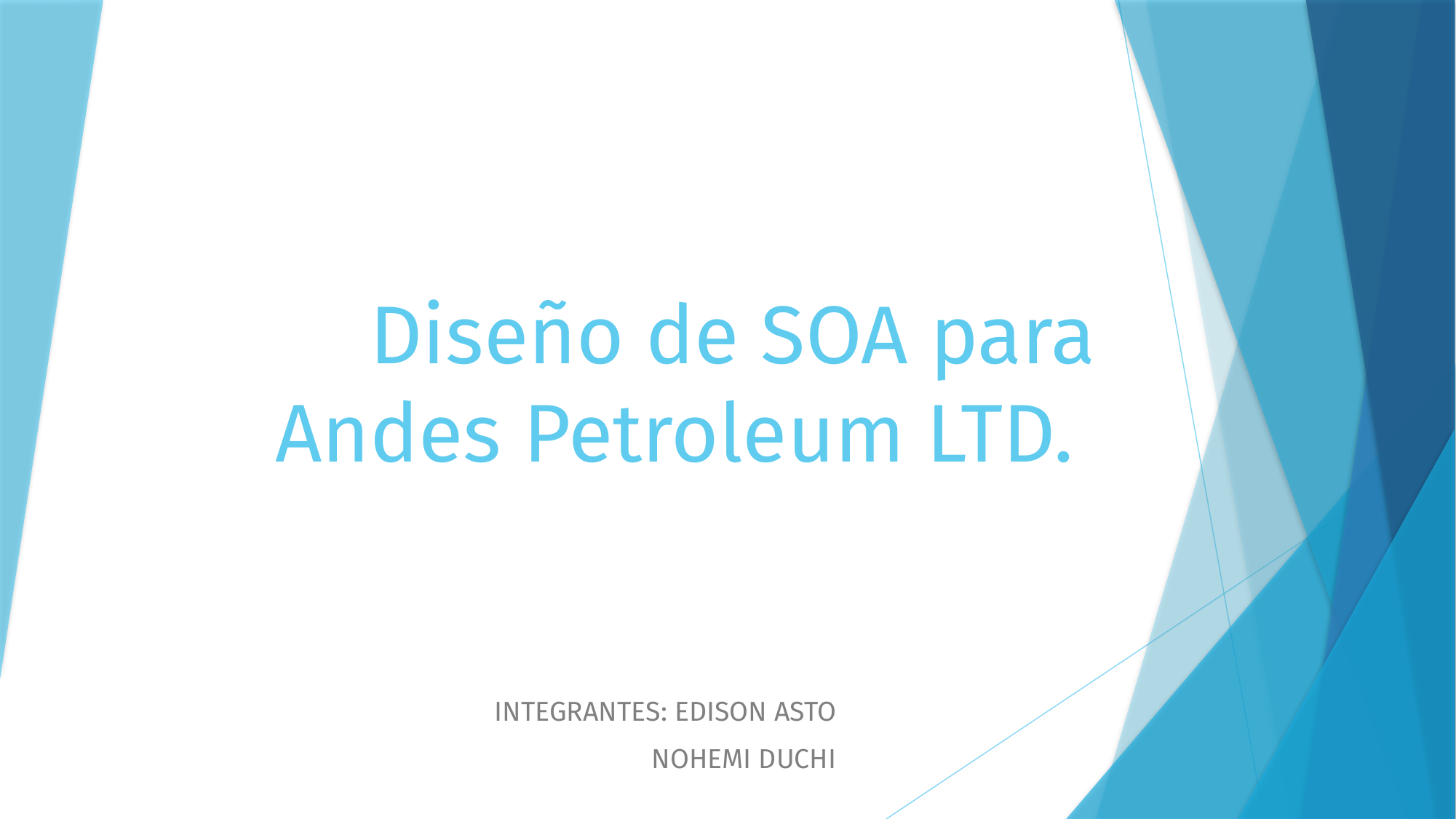

# Diseño de SOA para Andes Petroleum LTD.
INTEGRANTES: EDISON ASTO
NOHEMI DUCHI